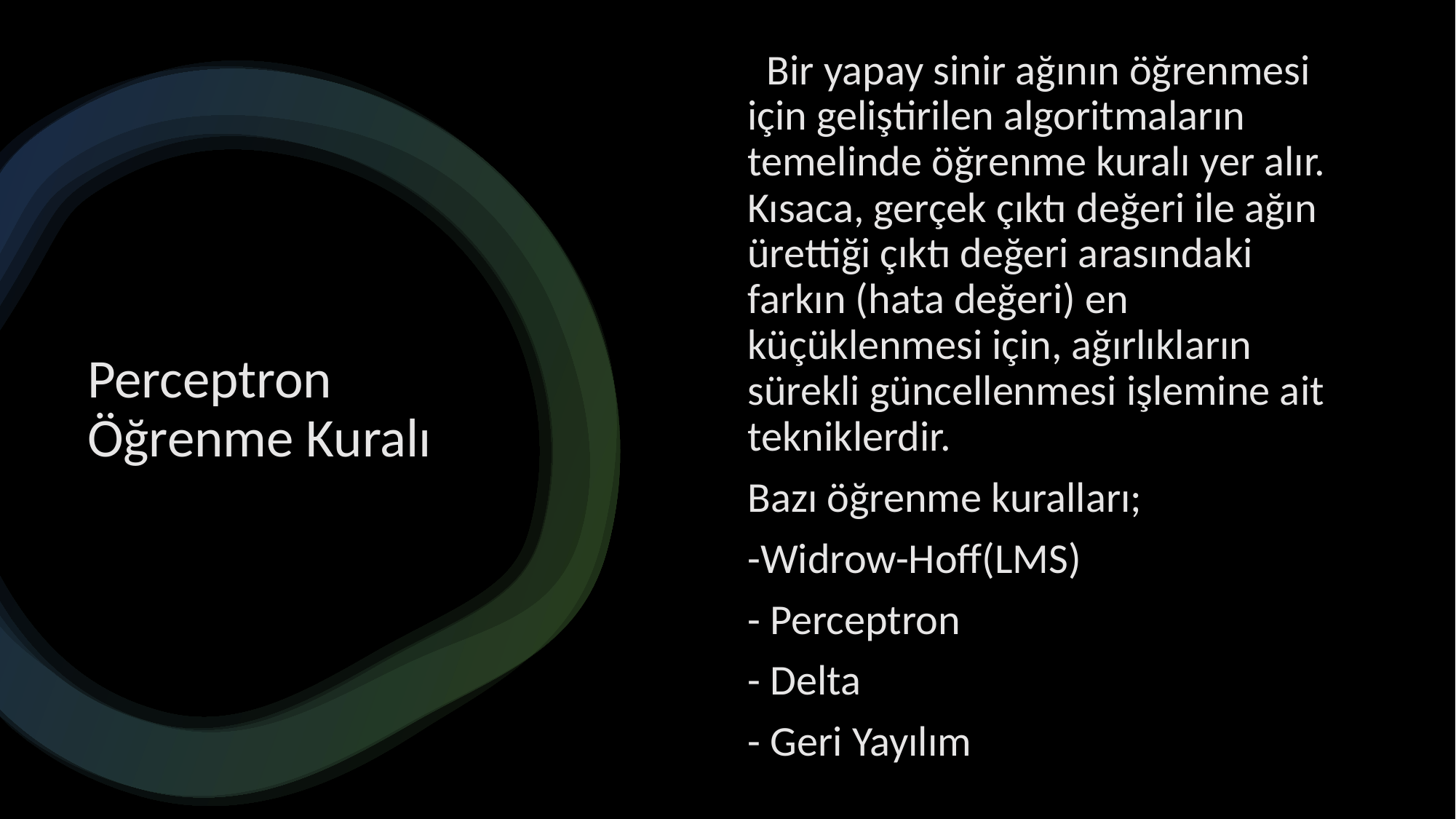

# Perceptron Öğrenme Kuralı
  Bir yapay sinir ağının öğrenmesi için geliştirilen algoritmaların temelinde öğrenme kuralı yer alır. Kısaca, gerçek çıktı değeri ile ağın ürettiği çıktı değeri arasındaki farkın (hata değeri) en küçüklenmesi için, ağırlıkların sürekli güncellenmesi işlemine ait tekniklerdir.
Bazı öğrenme kuralları;
-Widrow-Hoff(LMS)
- Perceptron
- Delta
- Geri Yayılım